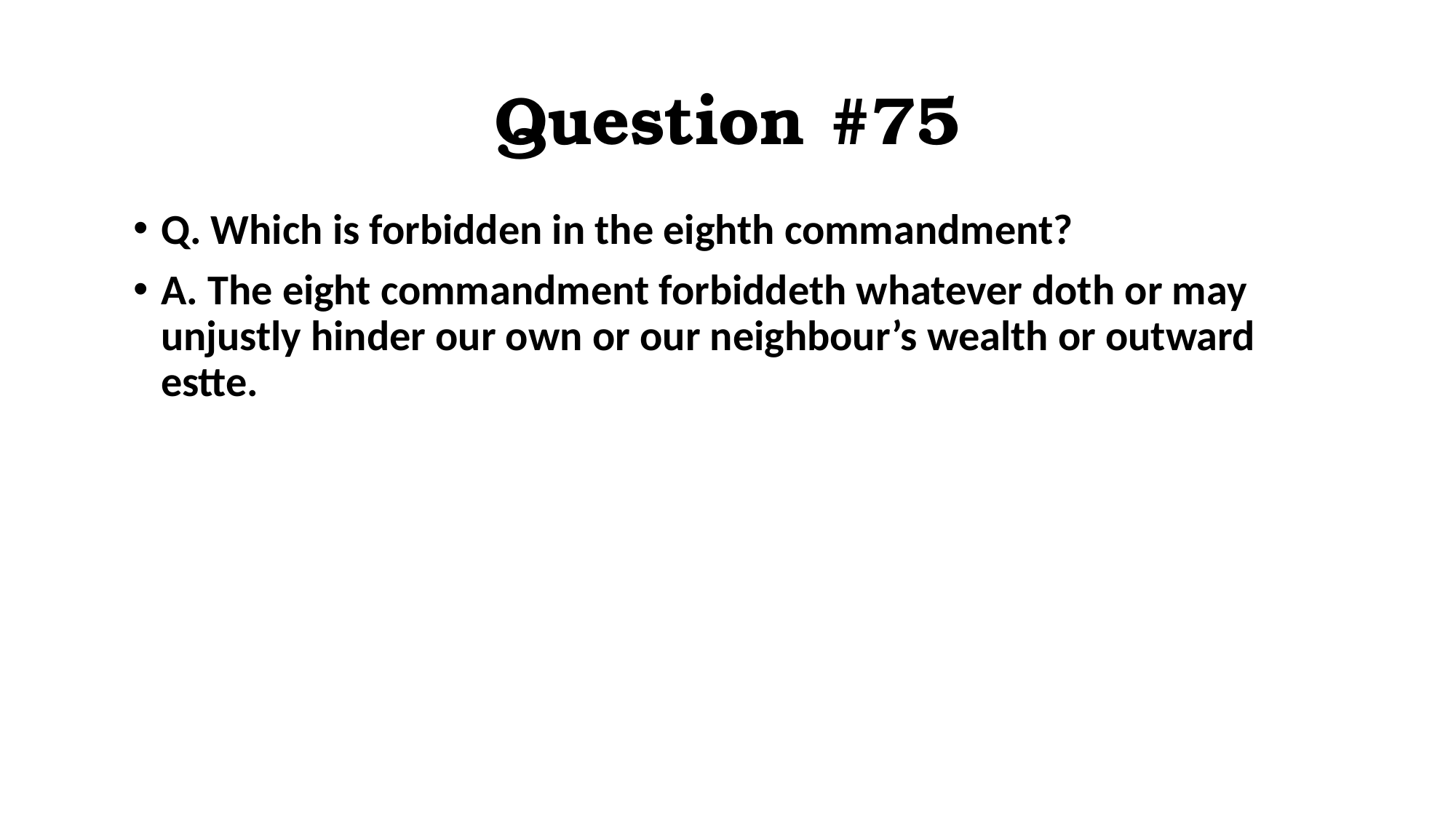

# Question #75
Q. Which is forbidden in the eighth commandment?
A. The eight commandment forbiddeth whatever doth or may unjustly hinder our own or our neighbour’s wealth or outward estte.